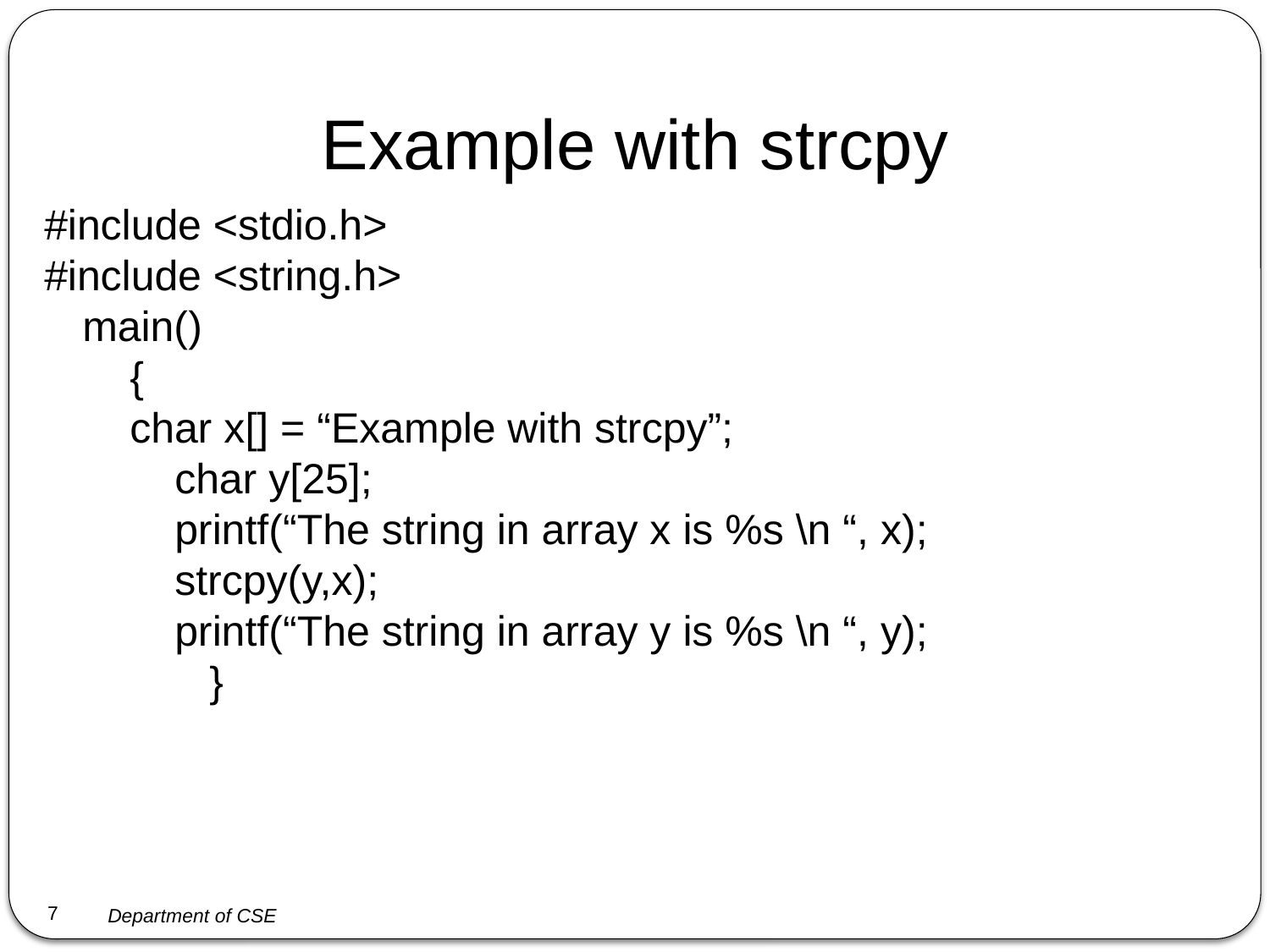

# Example with strcpy
#include <stdio.h>
#include <string.h>
	main()
	    {
	    char x[] = “Example with strcpy”;
           char y[25];
           printf(“The string in array x is %s \n “, x);
           strcpy(y,x);
           printf(“The string in array y is %s \n “, y);
		}

7
Department of CSE